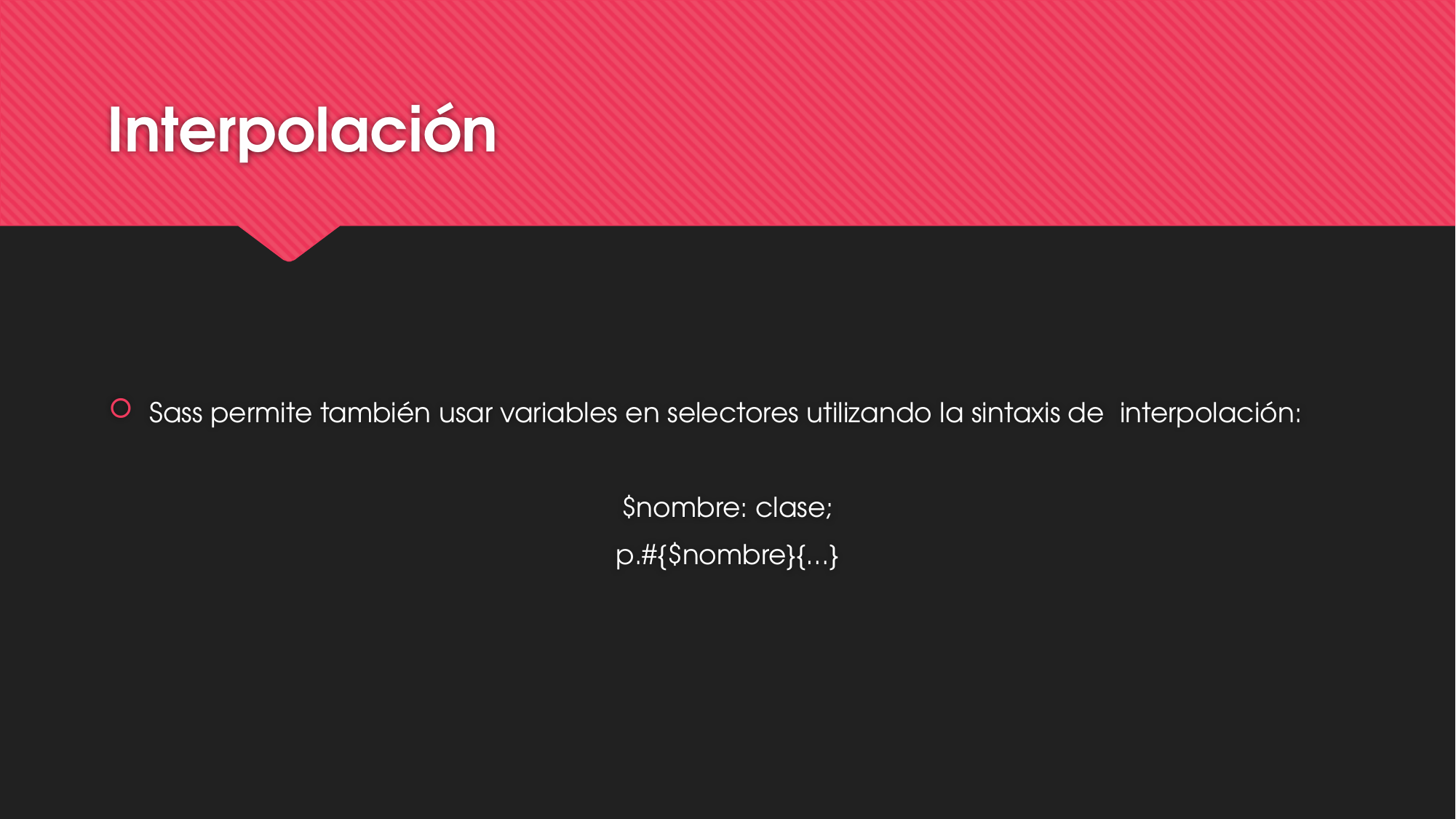

# Interpolación
Sass permite también usar variables en selectores utilizando la sintaxis de  interpolación:

$nombre: clase;
p.#{$nombre}{…}